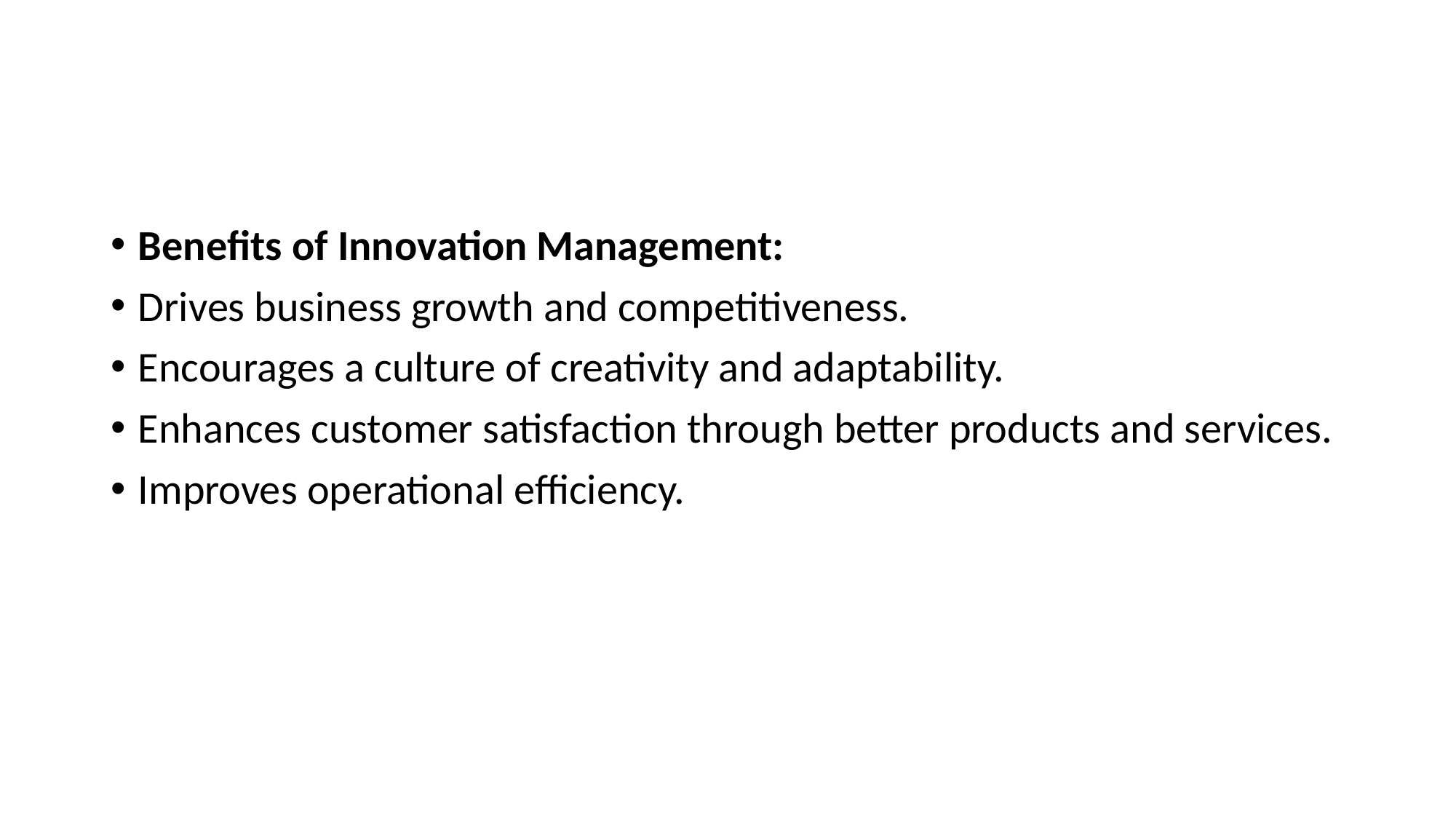

#
Benefits of Innovation Management:
Drives business growth and competitiveness.
Encourages a culture of creativity and adaptability.
Enhances customer satisfaction through better products and services.
Improves operational efficiency.